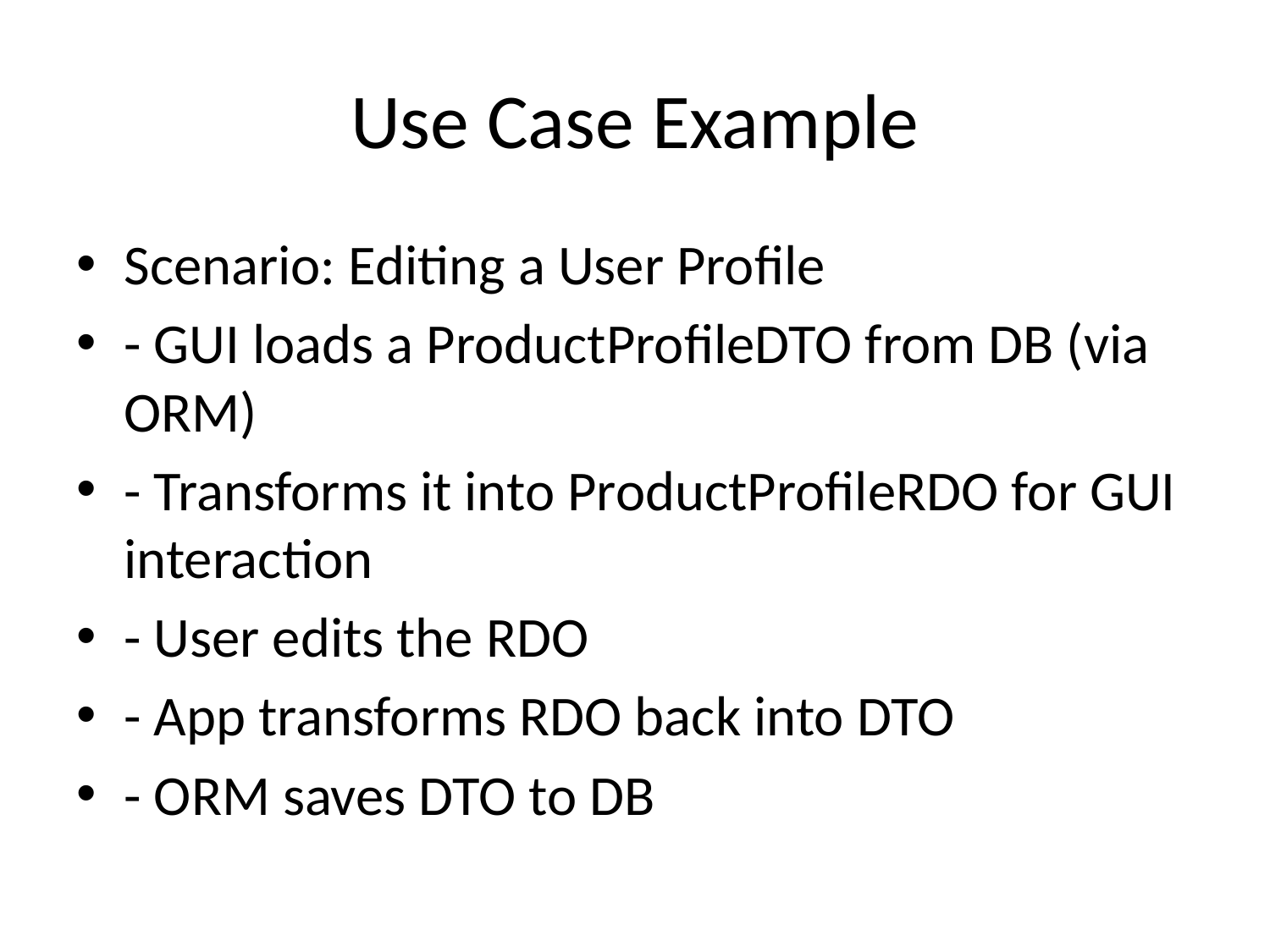

# Use Case Example
Scenario: Editing a User Profile
- GUI loads a ProductProfileDTO from DB (via ORM)
- Transforms it into ProductProfileRDO for GUI interaction
- User edits the RDO
- App transforms RDO back into DTO
- ORM saves DTO to DB